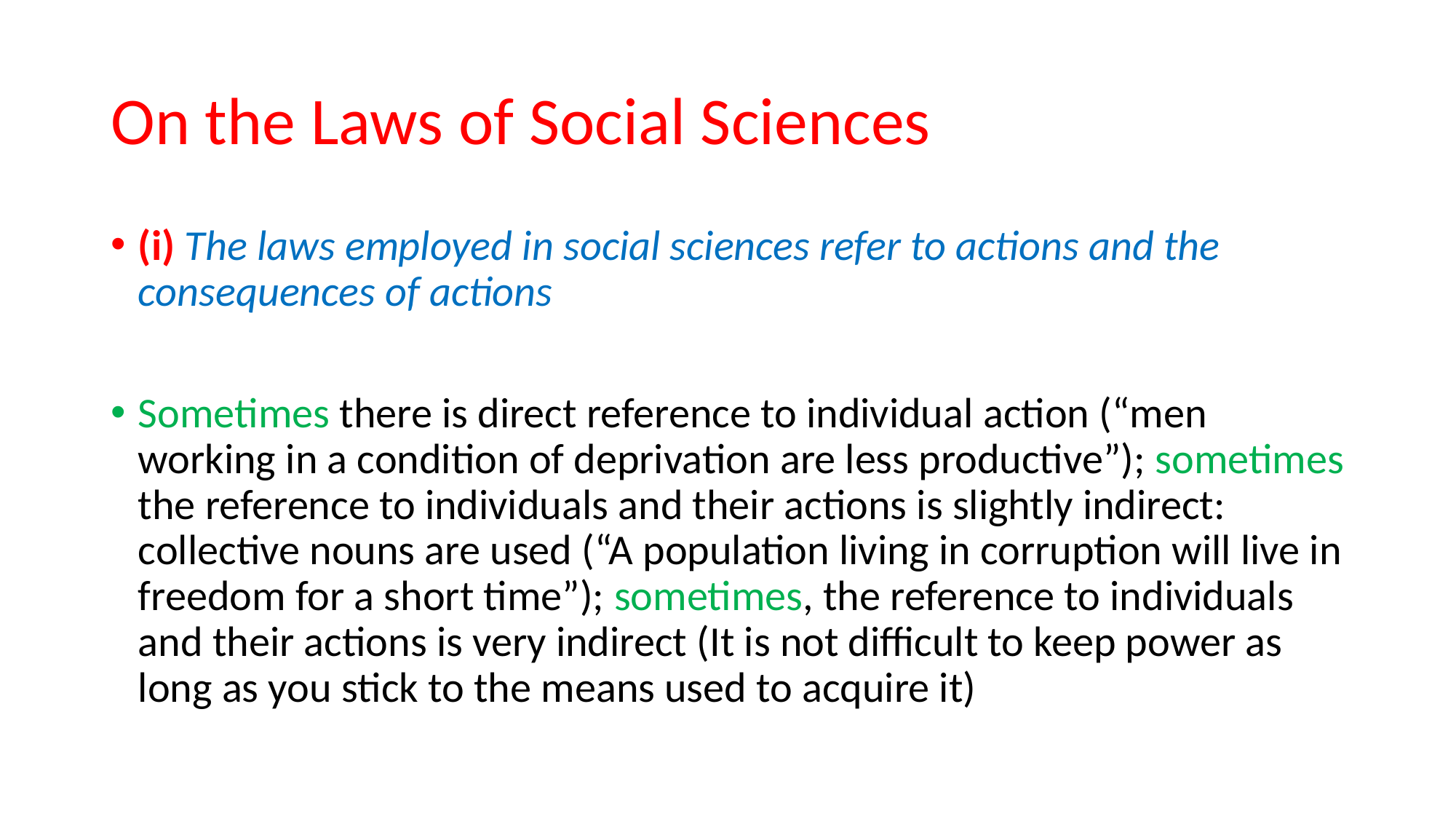

# On the Laws of Social Sciences
(i) The laws employed in social sciences refer to actions and the consequences of actions

Sometimes there is direct reference to individual action (“men working in a condition of deprivation are less productive”); sometimes the reference to individuals and their actions is slightly indirect: collective nouns are used (“A population living in corruption will live in freedom for a short time”); sometimes, the reference to individuals and their actions is very indirect (It is not difficult to keep power as long as you stick to the means used to acquire it)